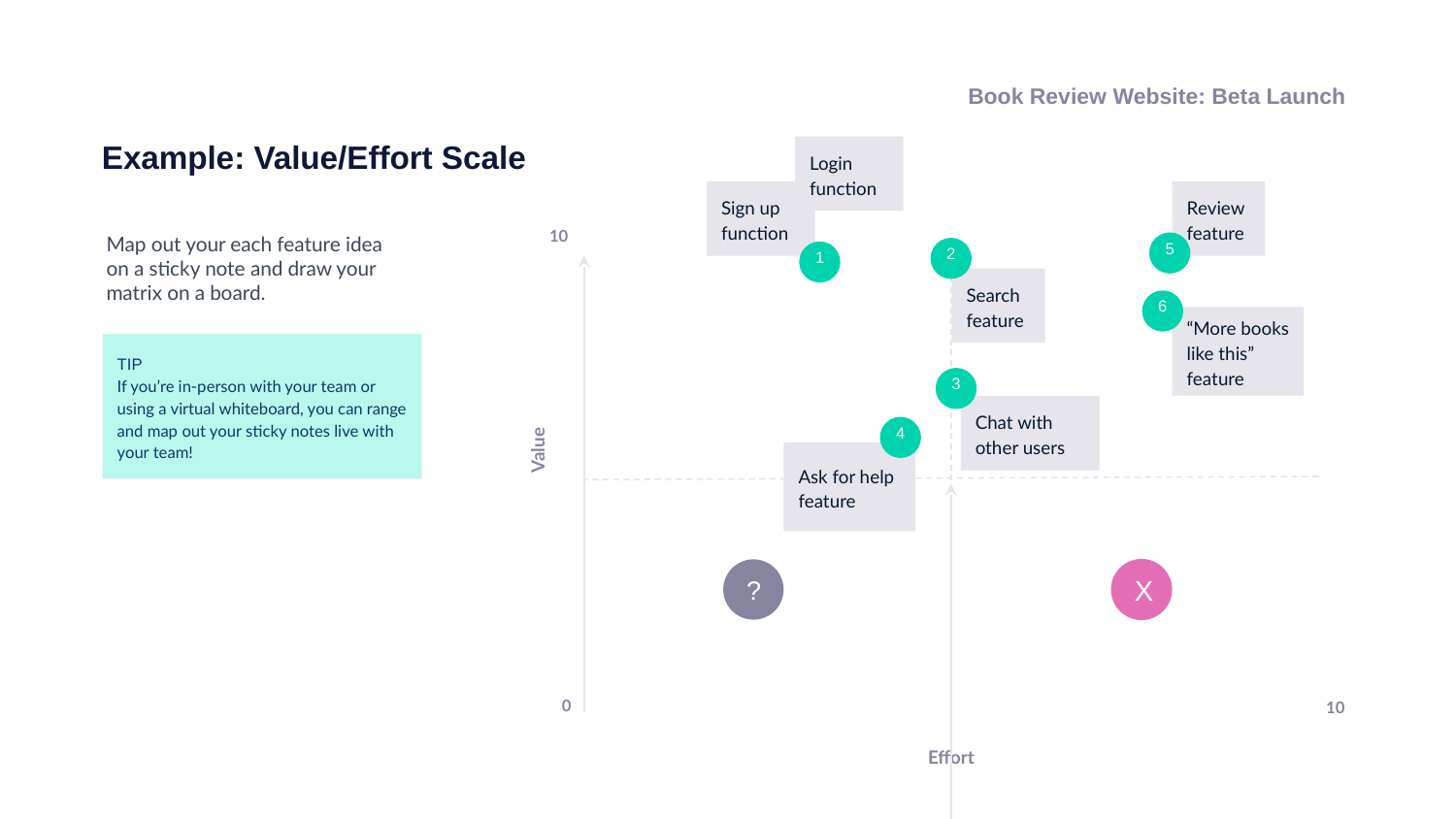

Book Review Website: Beta Launch
# Example: Value/Effort Scale
Login function
Sign up function
Review feature
10
Map out your each feature idea on a sticky note and draw your matrix on a board.
5

2

1

Search feature
6

“More books like this” feature
TIP
If you’re in-person with your team or using a virtual whiteboard, you can range and map out your sticky notes live with your team!
3

Chat with other users
4

Value
Ask for help feature
X
?
0
10
Effort